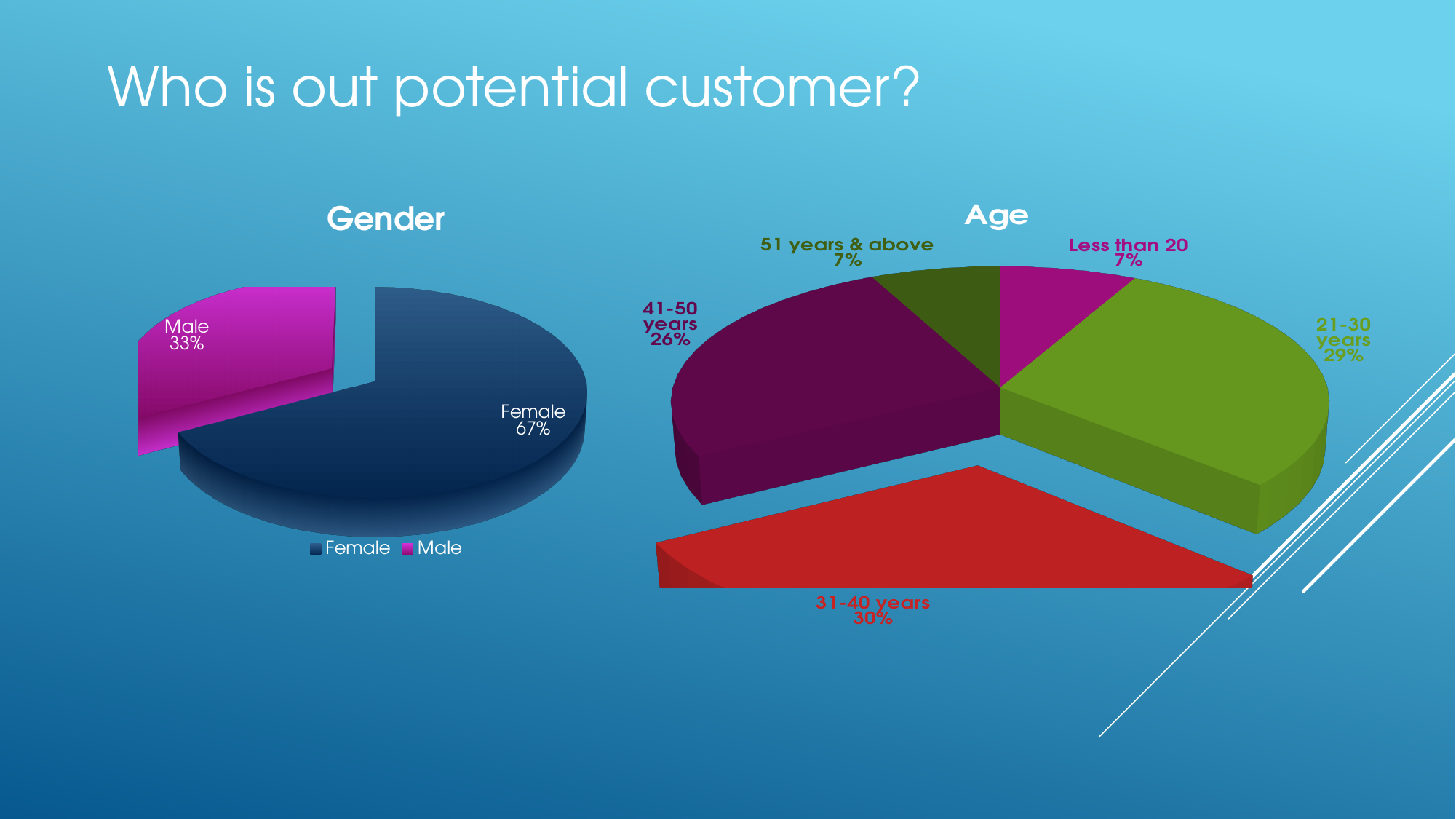

# Who is out potential customer?

[unsupported chart]

[unsupported chart]